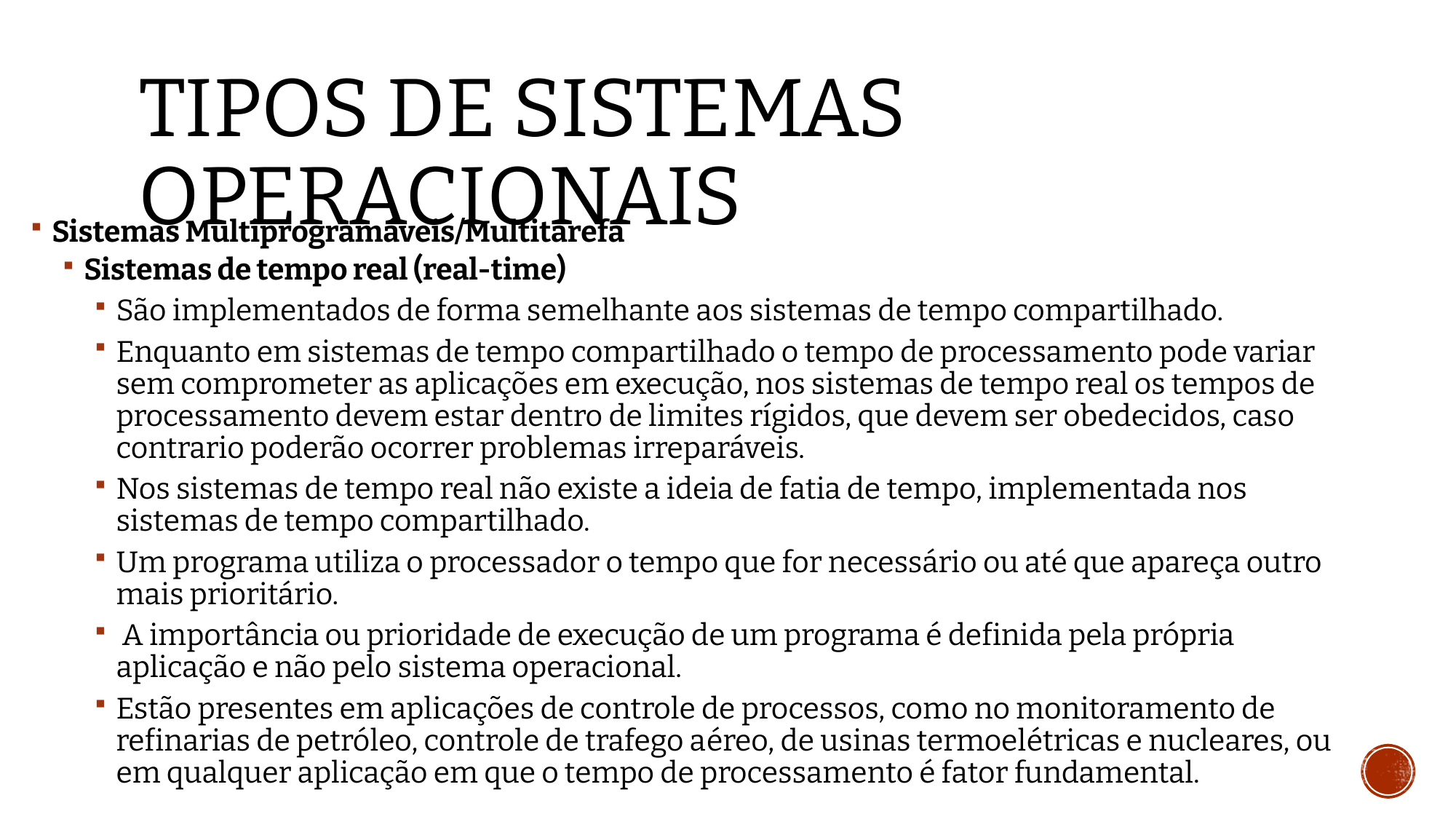

# Tipos de sistemas operacionais
Sistemas Multiprogramáveis/Multitarefa
Sistemas de tempo real (real-time)
São implementados de forma semelhante aos sistemas de tempo compartilhado.
Enquanto em sistemas de tempo compartilhado o tempo de processamento pode variar sem comprometer as aplicações em execução, nos sistemas de tempo real os tempos de processamento devem estar dentro de limites rígidos, que devem ser obedecidos, caso contrario poderão ocorrer problemas irreparáveis.
Nos sistemas de tempo real não existe a ideia de fatia de tempo, implementada nos sistemas de tempo compartilhado.
Um programa utiliza o processador o tempo que for necessário ou até que apareça outro mais prioritário.
 A importância ou prioridade de execução de um programa é definida pela própria aplicação e não pelo sistema operacional.
Estão presentes em aplicações de controle de processos, como no monitoramento de refinarias de petróleo, controle de trafego aéreo, de usinas termoelétricas e nucleares, ou em qualquer aplicação em que o tempo de processamento é fator fundamental.